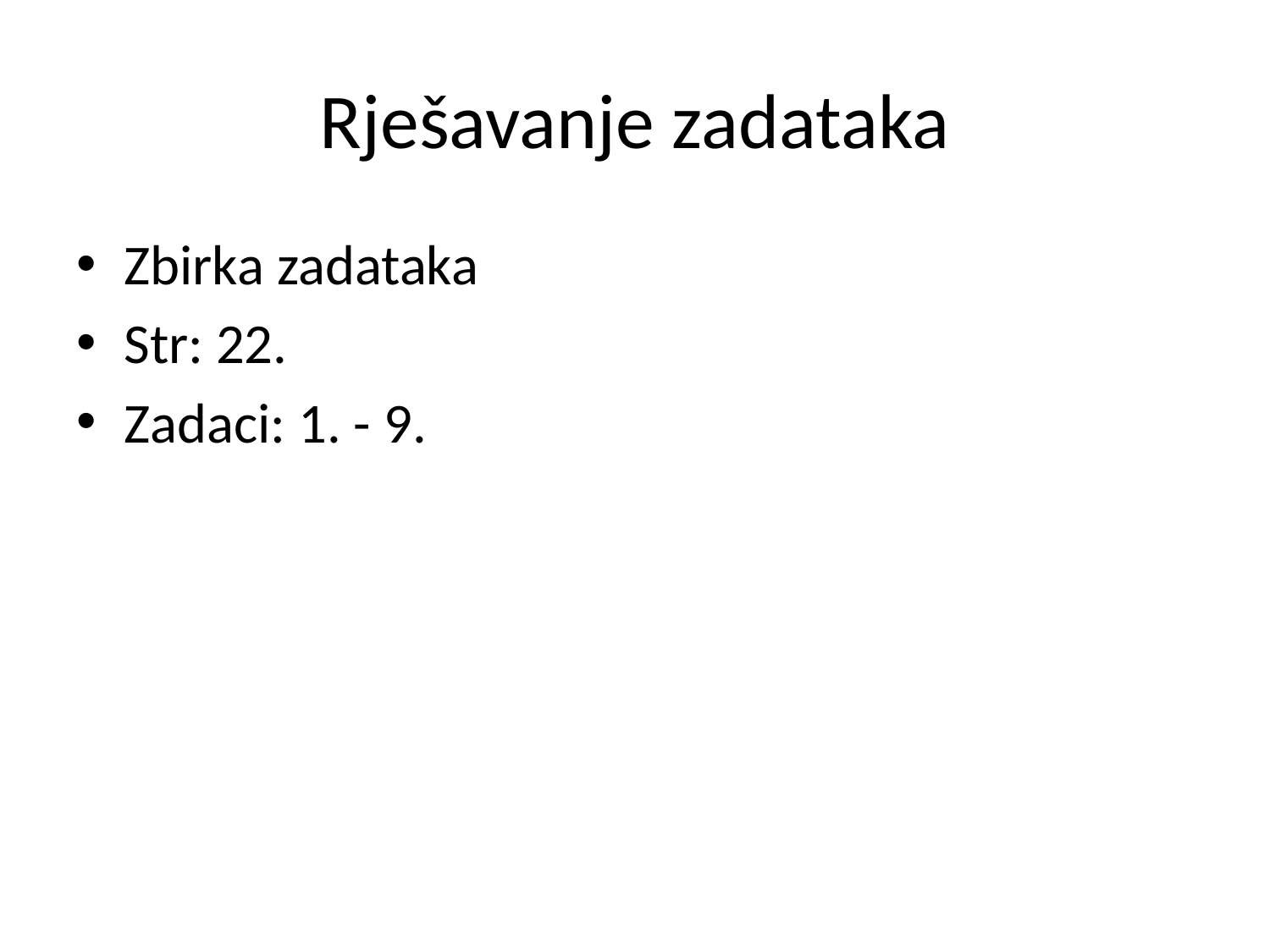

# Rješavanje zadataka
Zbirka zadataka
Str: 22.
Zadaci: 1. - 9.